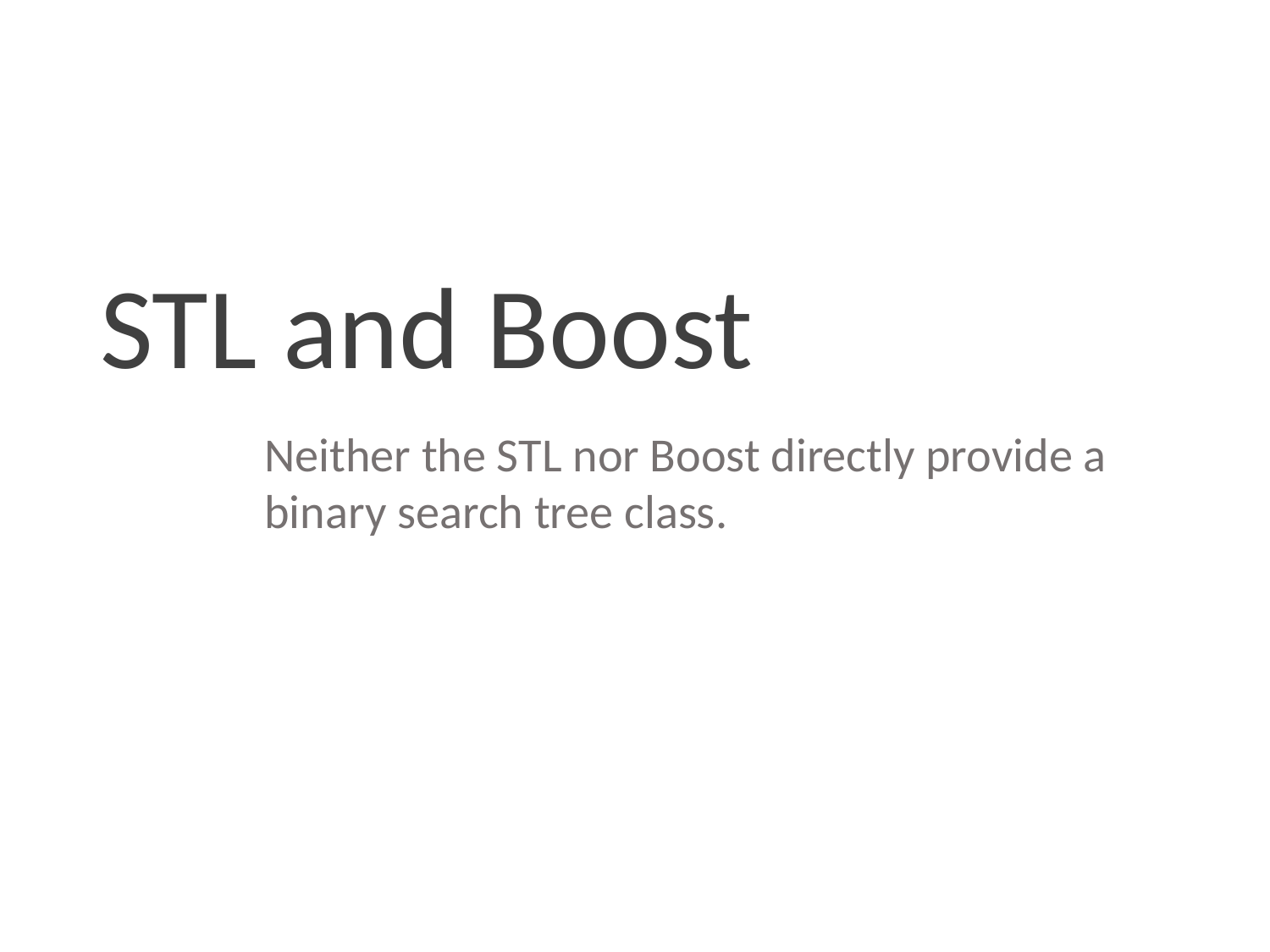

STL and Boost
Neither the STL nor Boost directly provide a binary search tree class.